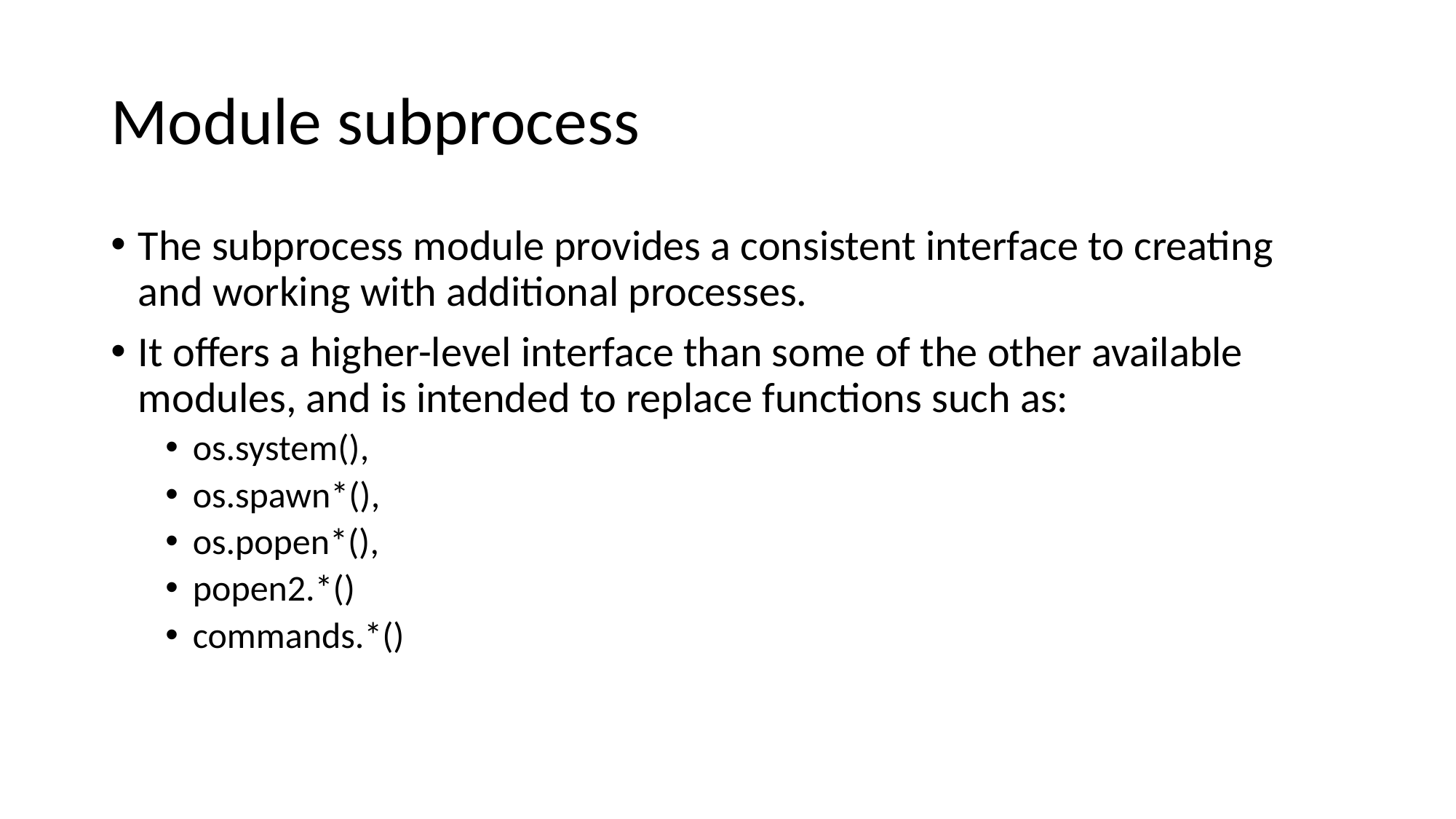

# Module subprocess
The subprocess module provides a consistent interface to creating and working with additional processes.
It offers a higher-level interface than some of the other available modules, and is intended to replace functions such as:
os.system(),
os.spawn*(),
os.popen*(),
popen2.*()
commands.*()